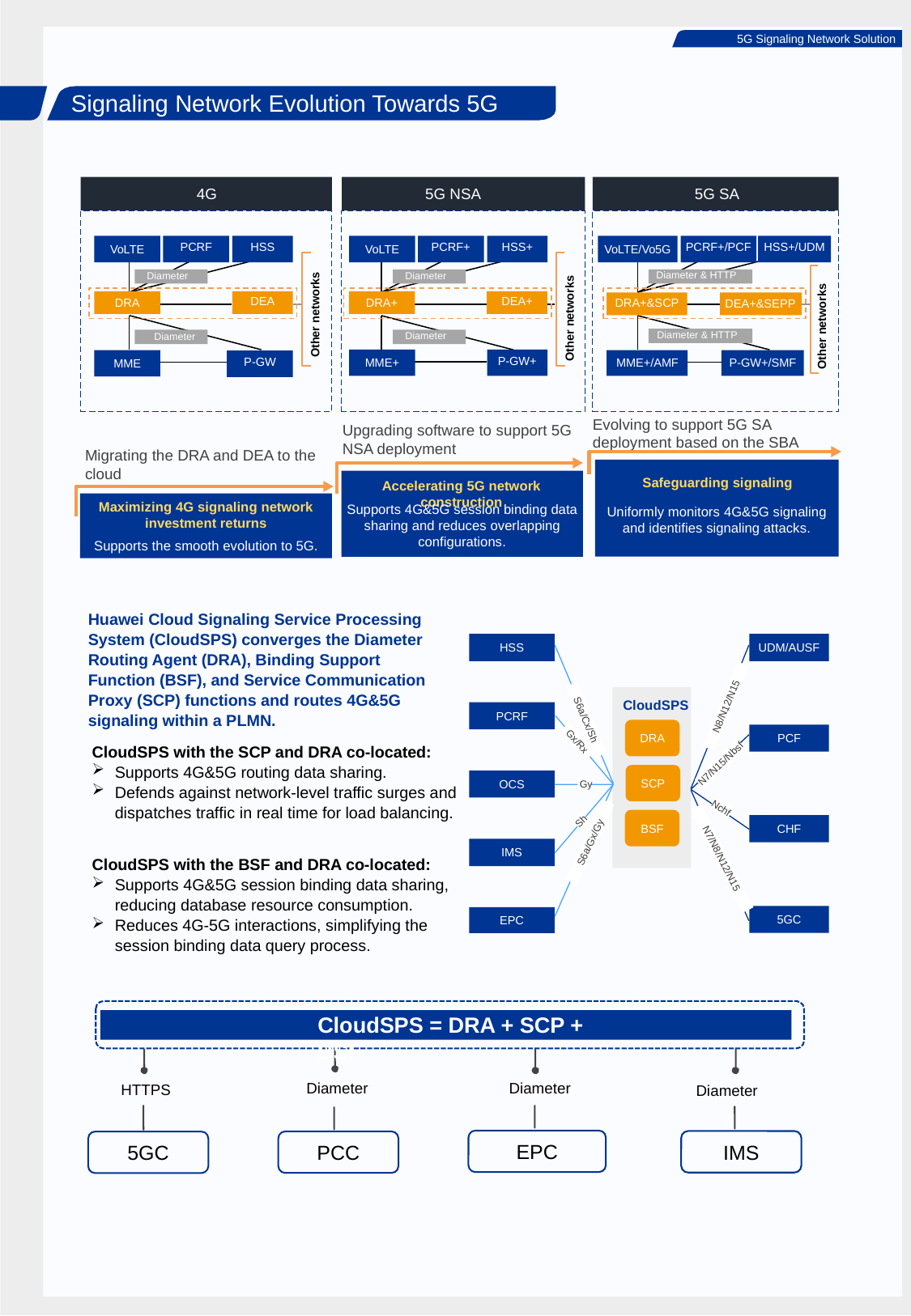

5G Signaling Network Solution

Signaling Network Evolution Towards 5G

4G
5G NSA
5G SA

Other networks
VoLTE
PCRF
HSS
VoLTE
PCRF+
HSS+
VoLTE/Vo5G
PCRF+/PCF
HSS+/UDM
Other networks
Other networks

Diameter & HTTP
Diameter
Diameter

DRA
DEA
DRA+
DEA+

DRA+&SCP
DEA+&SEPP

Diameter & HTTP

Diameter

Diameter
MME+
P-GW+
MME

P-GW

MME+/AMF
P-GW+/SMF

Evolving to support 5G SA deployment based on the SBA
Upgrading software to support 5G NSA deployment

Migrating the DRA and DEA to the cloud

Safeguarding signaling
Accelerating 5G network construction

Maximizing 4G signaling network investment returns
Supports 4G&5G session binding data sharing and reduces overlapping configurations.
Uniformly monitors 4G&5G signaling and identifies signaling attacks.
Supports the smooth evolution to 5G.
Huawei Cloud Signaling Service Processing System (CloudSPS) converges the Diameter Routing Agent (DRA), Binding Support Function (BSF), and Service Communication Proxy (SCP) functions and routes 4G&5G signaling within a PLMN.

HSS
UDM/AUSF

CloudSPS
N8/N12/N15
PCRF
S6a/Cx/Sh

DRA
PCF

Gx/Rx
N7/N15/Nbsf
SCP
OCS
Gy

Nchf
BSF
Sh
CHF
Nchf
S6a/Gx/Gy
IMS
N7/N8/N12/N15
5GC
EPC
CloudSPS with the SCP and DRA co-located:
Supports 4G&5G routing data sharing.
Defends against network-level traffic surges and dispatches traffic in real time for load balancing.
CloudSPS with the BSF and DRA co-located:
Supports 4G&5G session binding data sharing, reducing database resource consumption.
Reduces 4G-5G interactions, simplifying the session binding data query process.

CloudSPS = DRA + SCP + BSF

Diameter
Diameter
HTTPS
Diameter

EPC
IMS
PCC
5GC